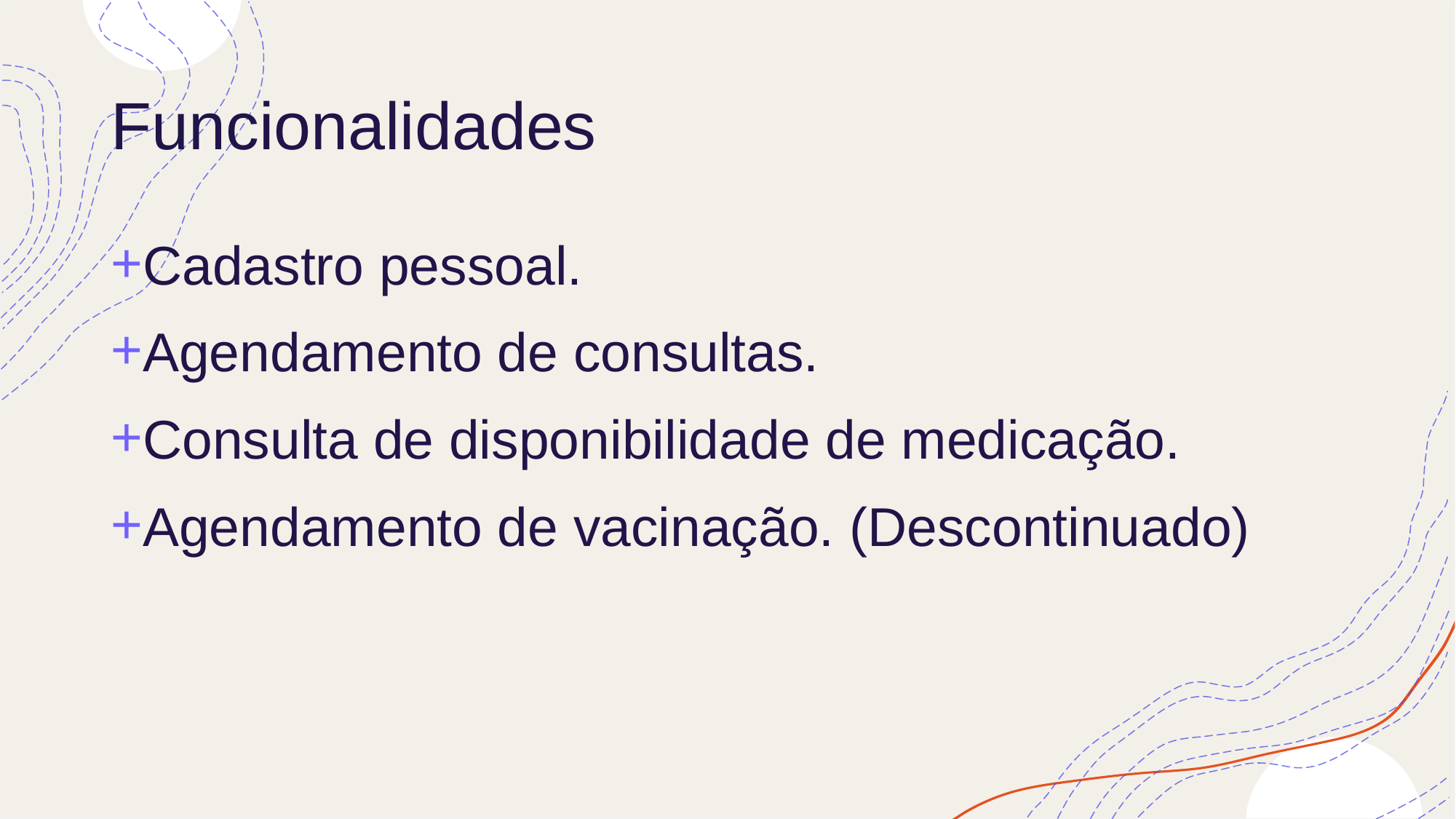

# Funcionalidades
Cadastro pessoal.
Agendamento de consultas.
Consulta de disponibilidade de medicação.
Agendamento de vacinação. (Descontinuado)